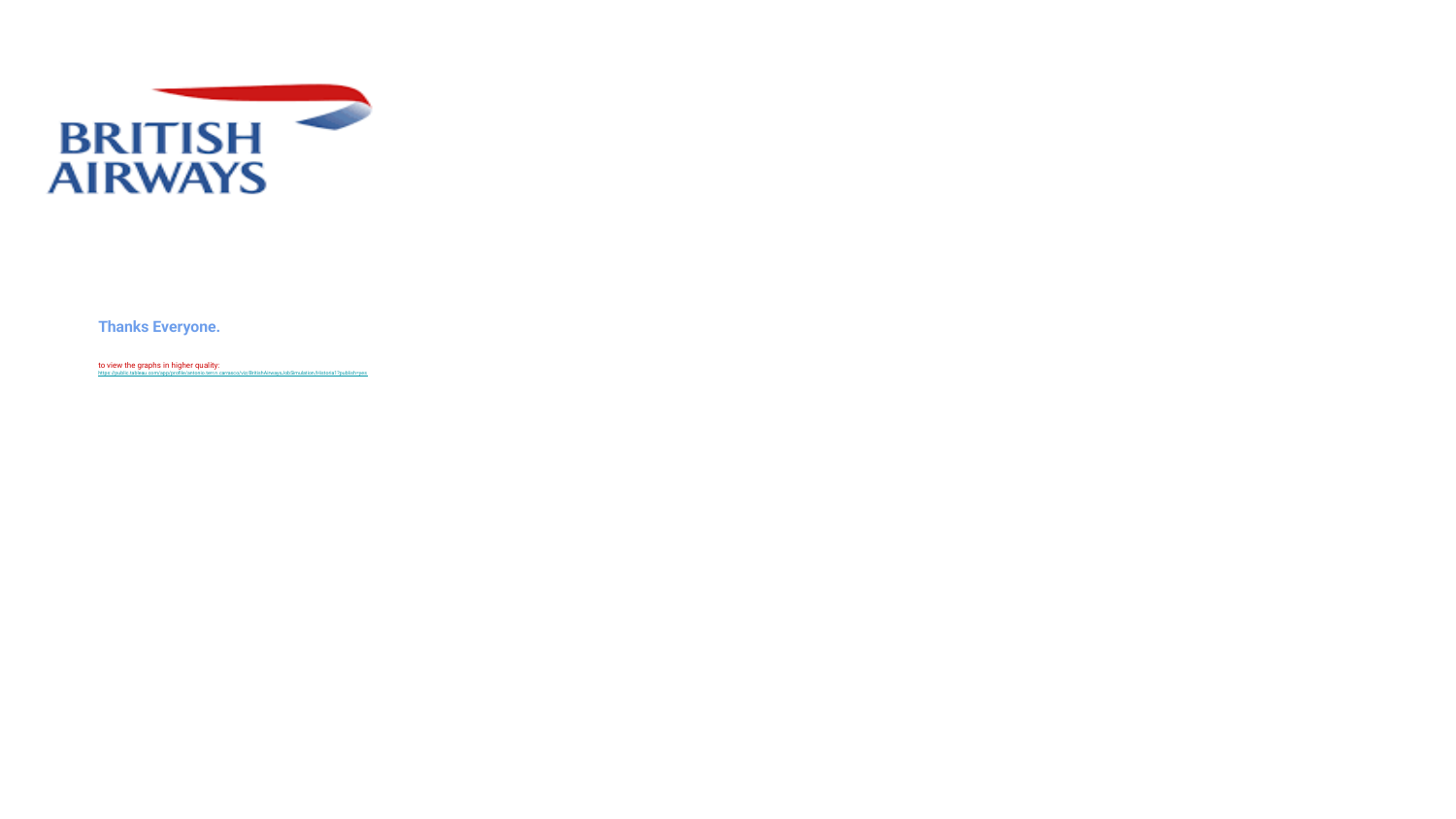

# Thanks Everyone.

to view the graphs in higher quality:
https://public.tableau.com/app/profile/antonio.terr.n.carrasco/viz/BritishAirwaysJobSimulation/Historia1?publish=yes